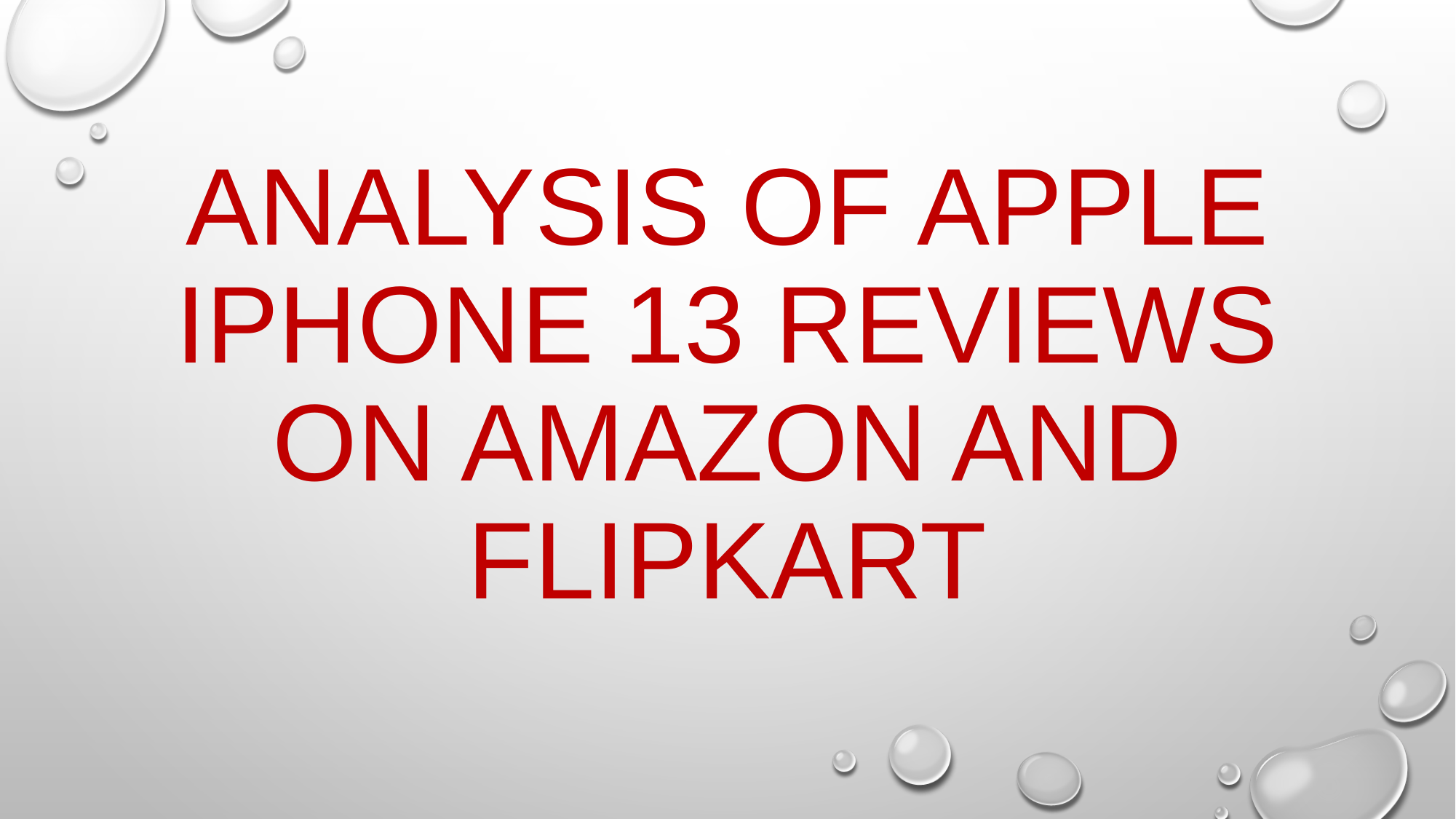

# ANALYSIS OF APPLE IPHONE 13 REVIEWS ON AMAZON AND FLIPKART